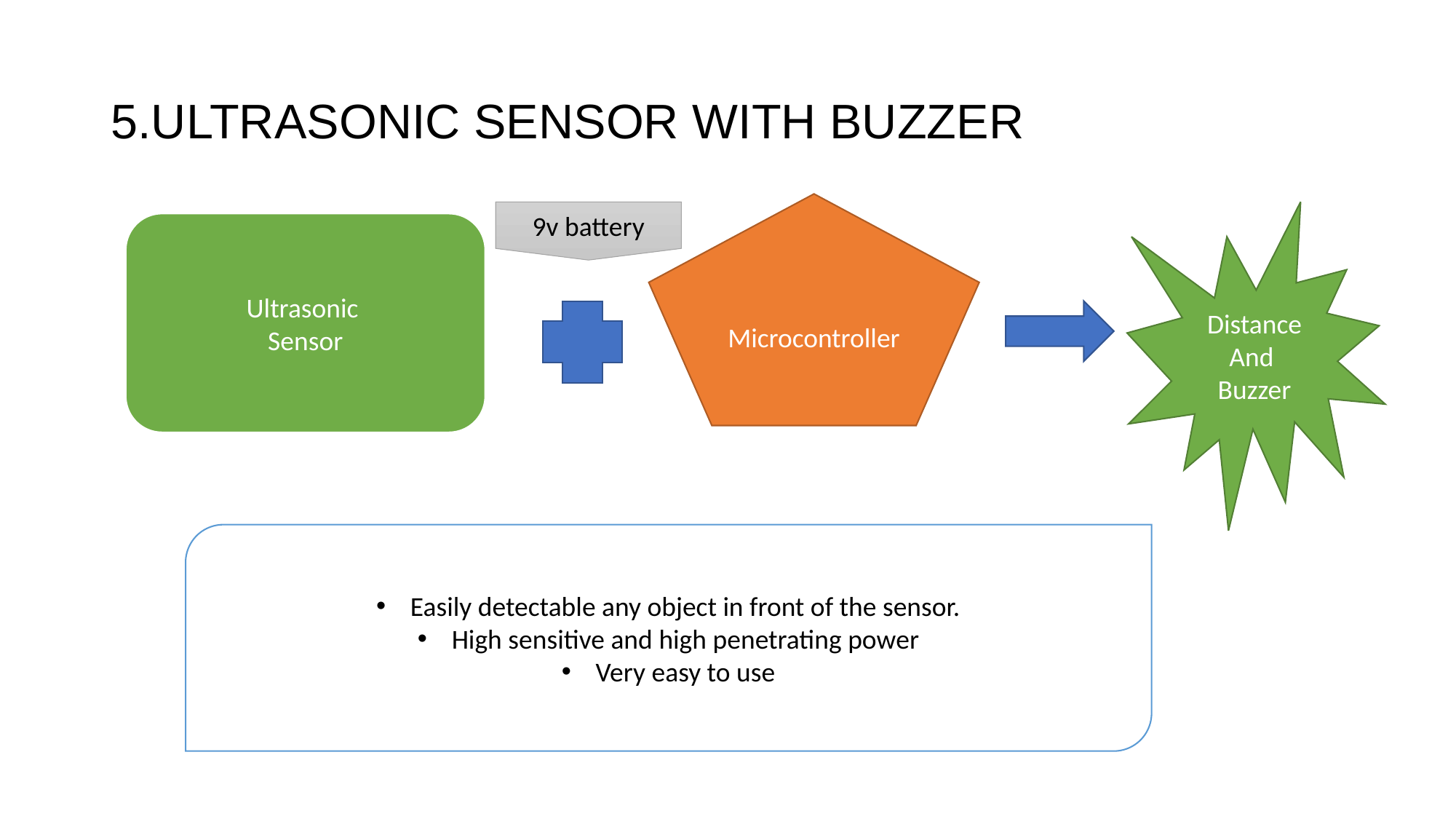

# 5.ULTRASONIC SENSOR WITH BUZZER
Microcontroller
9v battery
Distance
And
Buzzer
Ultrasonic
Sensor

Easily detectable any object in front of the sensor.
High sensitive and high penetrating power
Very easy to use